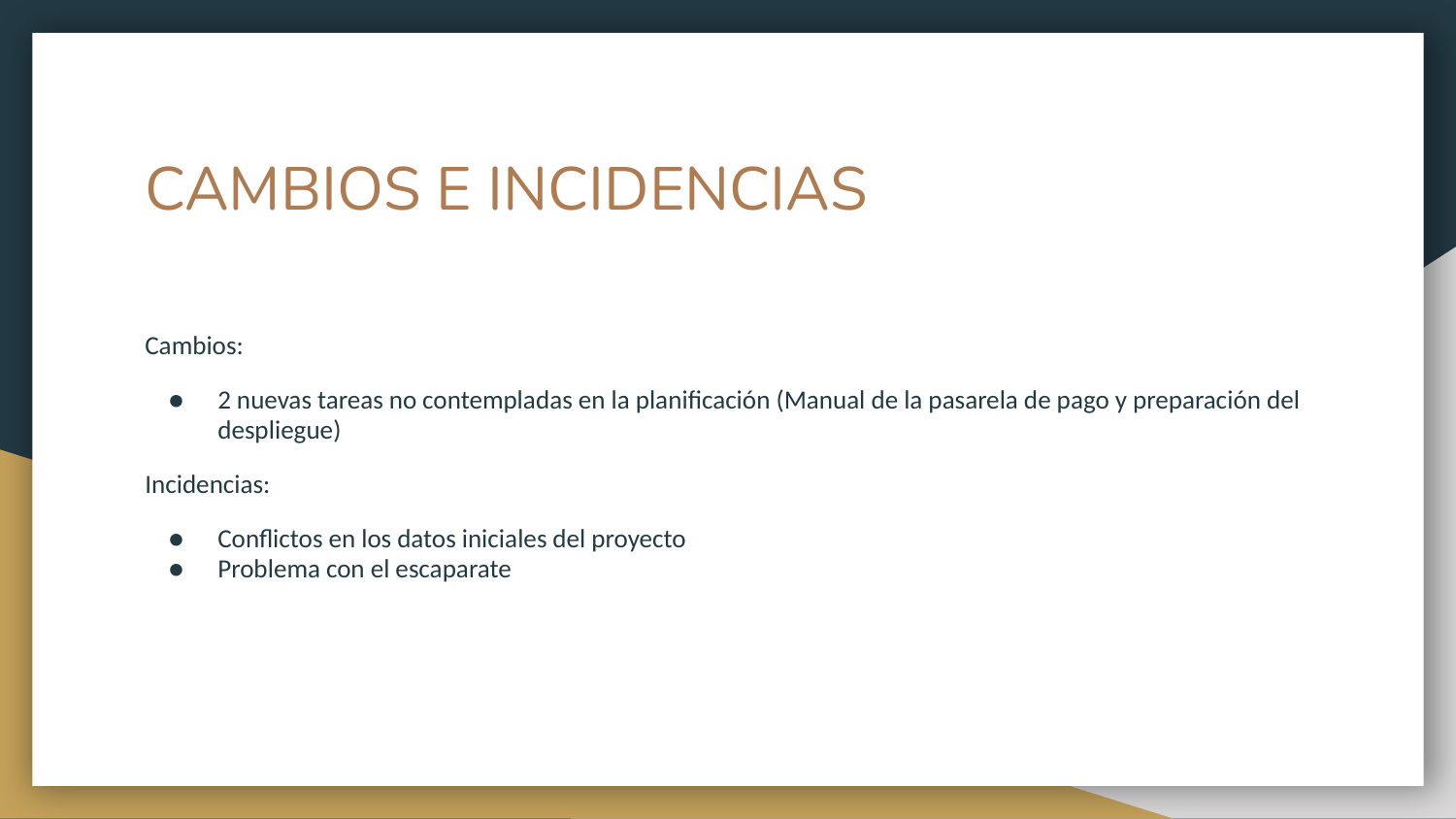

# CAMBIOS E INCIDENCIAS
Cambios:
2 nuevas tareas no contempladas en la planificación (Manual de la pasarela de pago y preparación del despliegue)
Incidencias:
Conflictos en los datos iniciales del proyecto
Problema con el escaparate